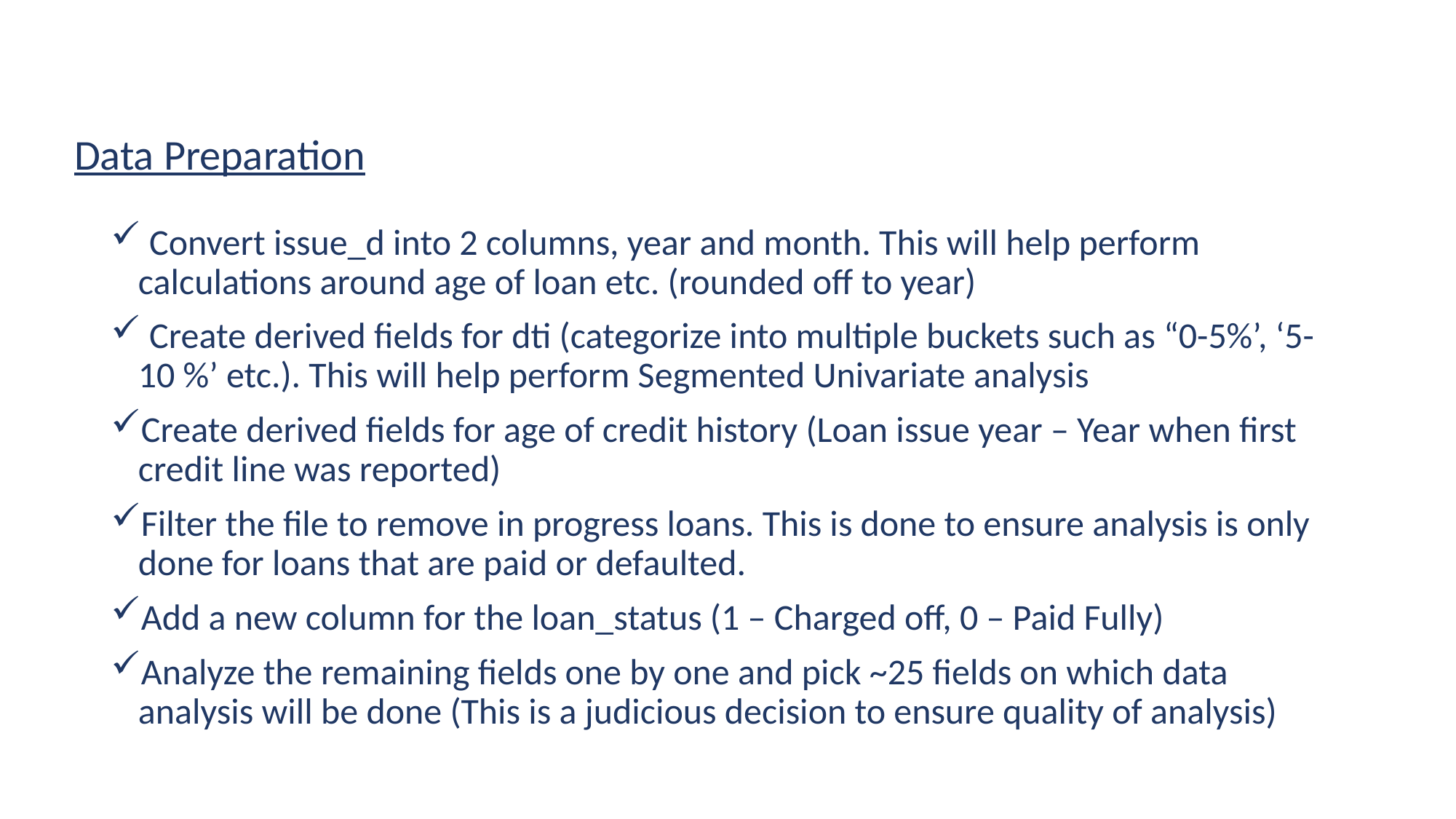

# Data Preparation
 Convert issue_d into 2 columns, year and month. This will help perform calculations around age of loan etc. (rounded off to year)
 Create derived fields for dti (categorize into multiple buckets such as “0-5%’, ‘5-10 %’ etc.). This will help perform Segmented Univariate analysis
Create derived fields for age of credit history (Loan issue year – Year when first credit line was reported)
Filter the file to remove in progress loans. This is done to ensure analysis is only done for loans that are paid or defaulted.
Add a new column for the loan_status (1 – Charged off, 0 – Paid Fully)
Analyze the remaining fields one by one and pick ~25 fields on which data analysis will be done (This is a judicious decision to ensure quality of analysis)